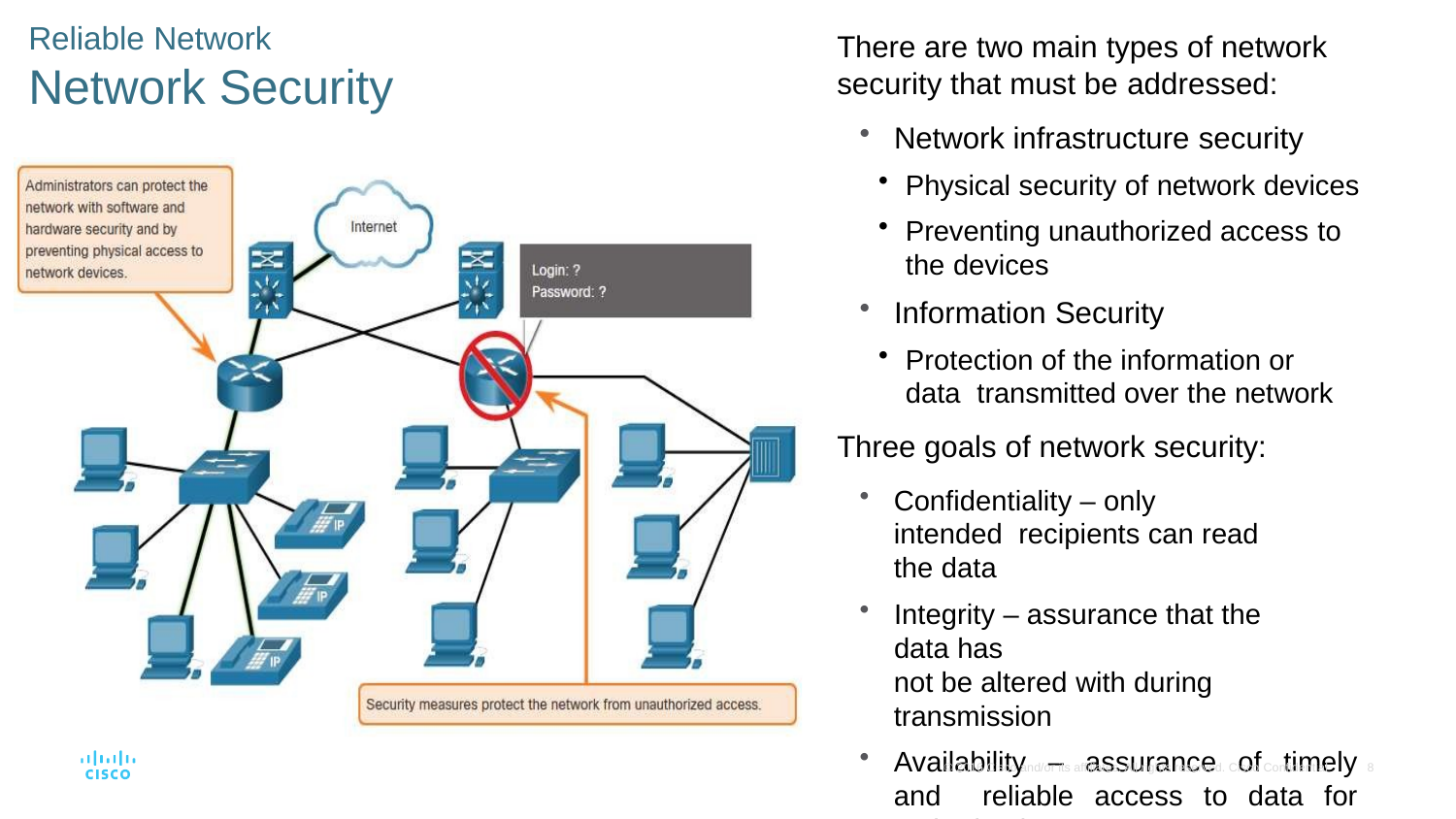

# Reliable Network
Network Security
There are two main types of network
security that must be addressed:
Network infrastructure security
Physical security of network devices
Preventing unauthorized access to
the devices
Information Security
Protection of the information or data  transmitted over the network
Three goals of network security:
Confidentiality – only intended  recipients can read the data
Integrity – assurance that the data has
not be altered with during transmission
Availability – assurance of timely and  reliable access to data for authorized  users

© 2016 Cisco and/or its affiliates. All rights reserved. Cisco Confidential
8